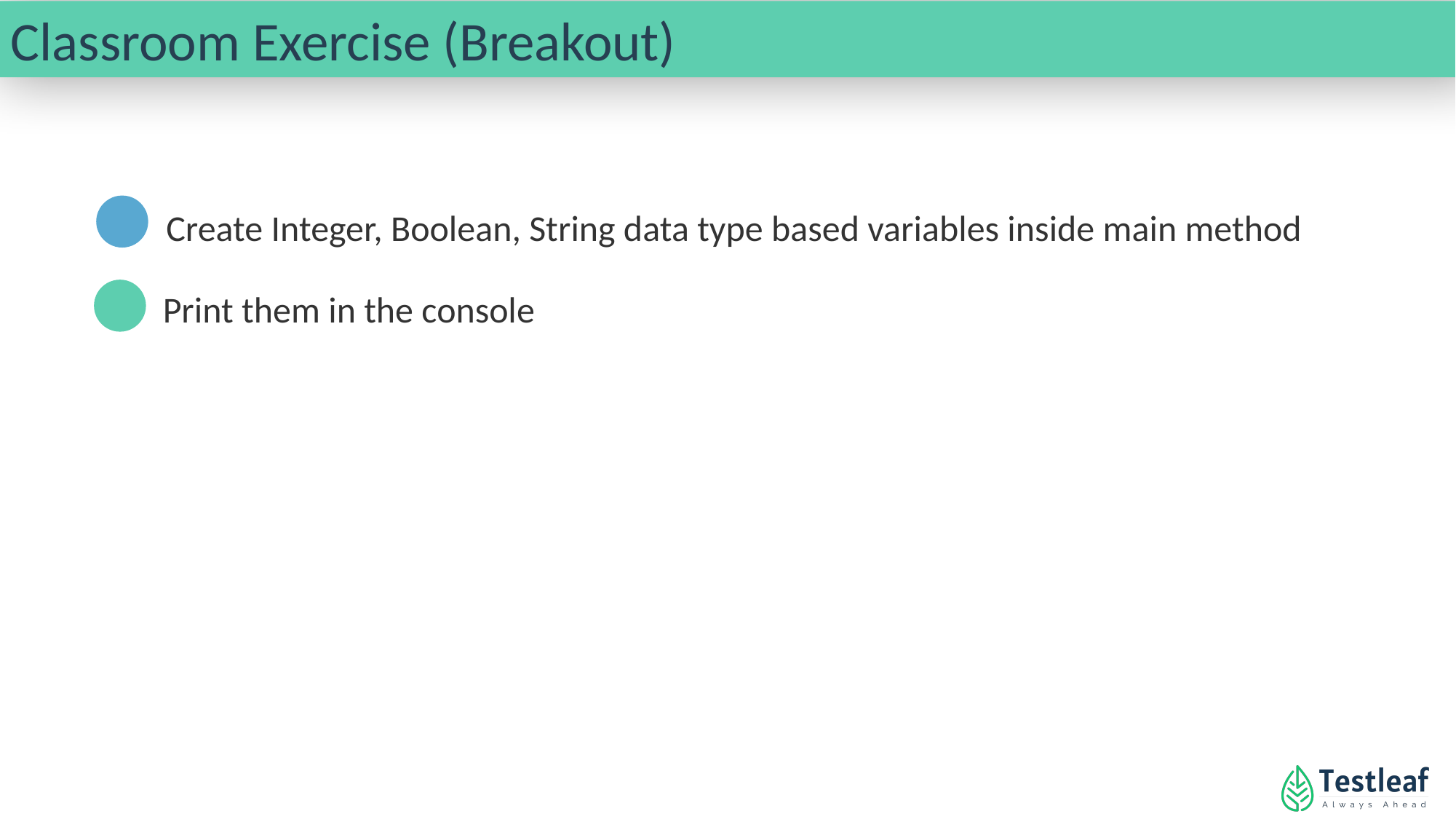

Classroom Exercise (Breakout)

Create Integer, Boolean, String data type based variables inside main method

Print them in the console